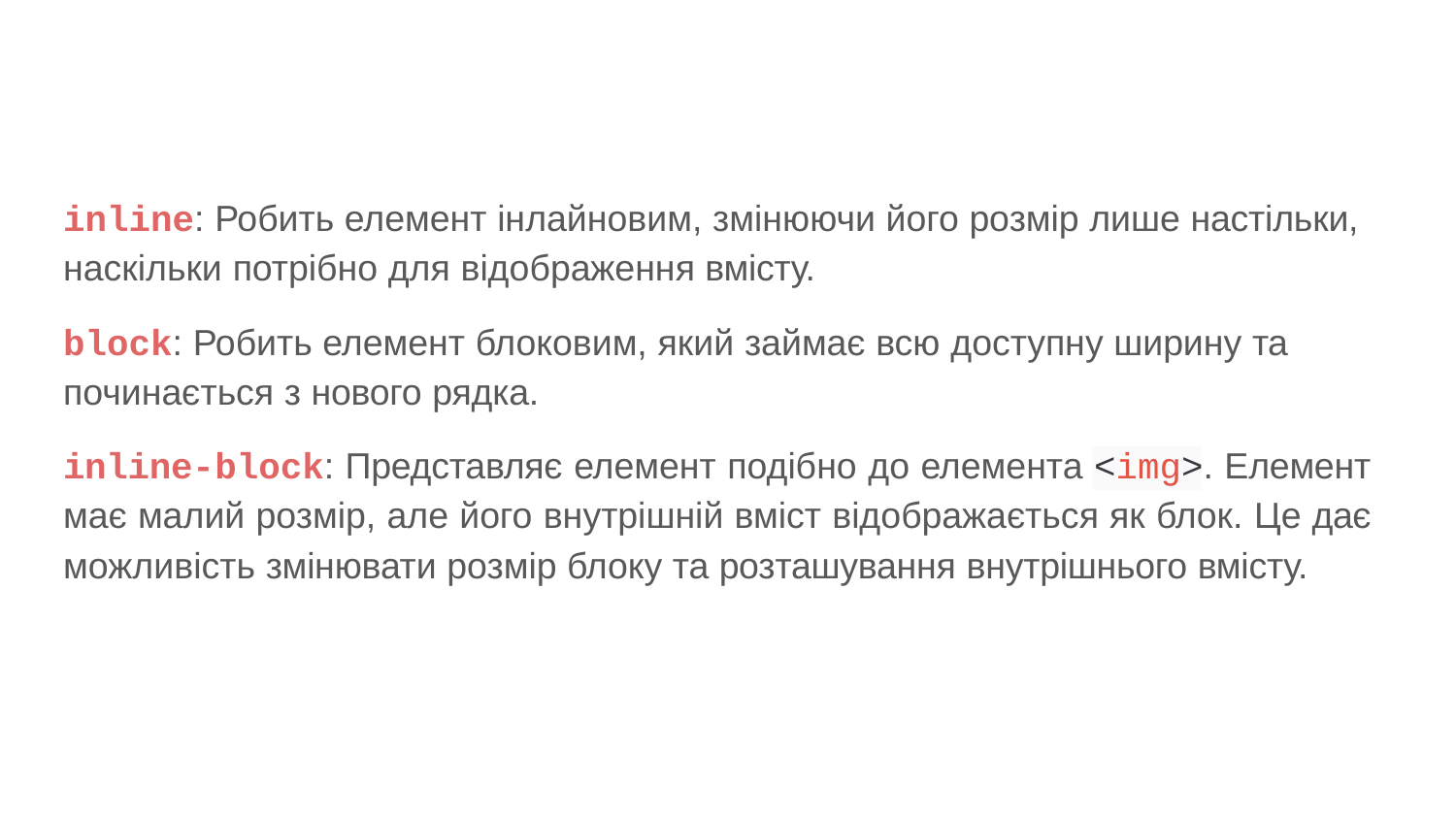

inline: Робить елемент інлайновим, змінюючи його розмір лише настільки, наскільки потрібно для відображення вмісту.
block: Робить елемент блоковим, який займає всю доступну ширину та починається з нового рядка.
inline-block: Представляє елемент подібно до елемента <img>. Елемент має малий розмір, але його внутрішній вміст відображається як блок. Це дає можливість змінювати розмір блоку та розташування внутрішнього вмісту.